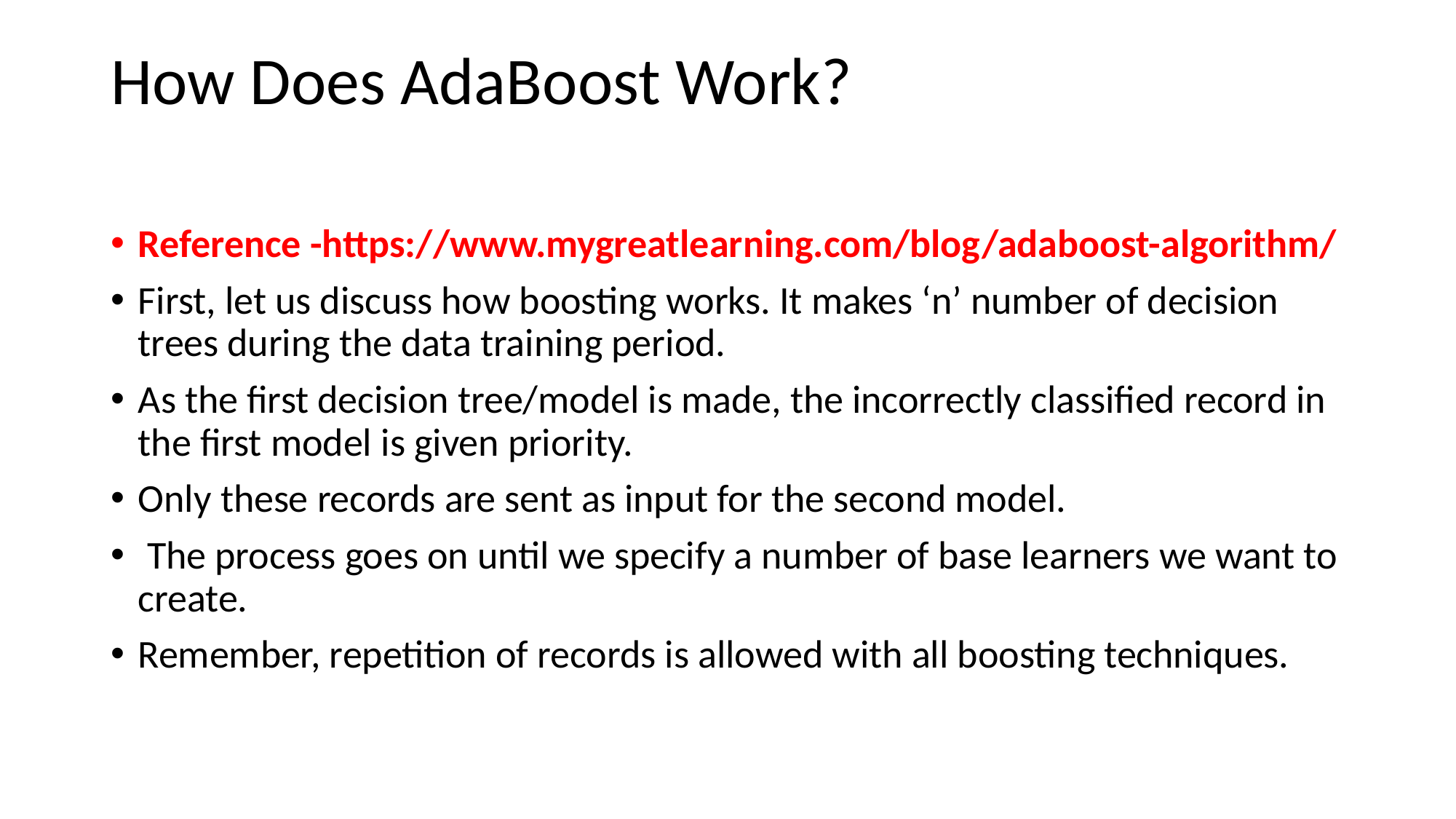

# How Does AdaBoost Work?
Reference -https://www.mygreatlearning.com/blog/adaboost-algorithm/
First, let us discuss how boosting works. It makes ‘n’ number of decision trees during the data training period.
As the first decision tree/model is made, the incorrectly classified record in the first model is given priority.
Only these records are sent as input for the second model.
 The process goes on until we specify a number of base learners we want to create.
Remember, repetition of records is allowed with all boosting techniques.